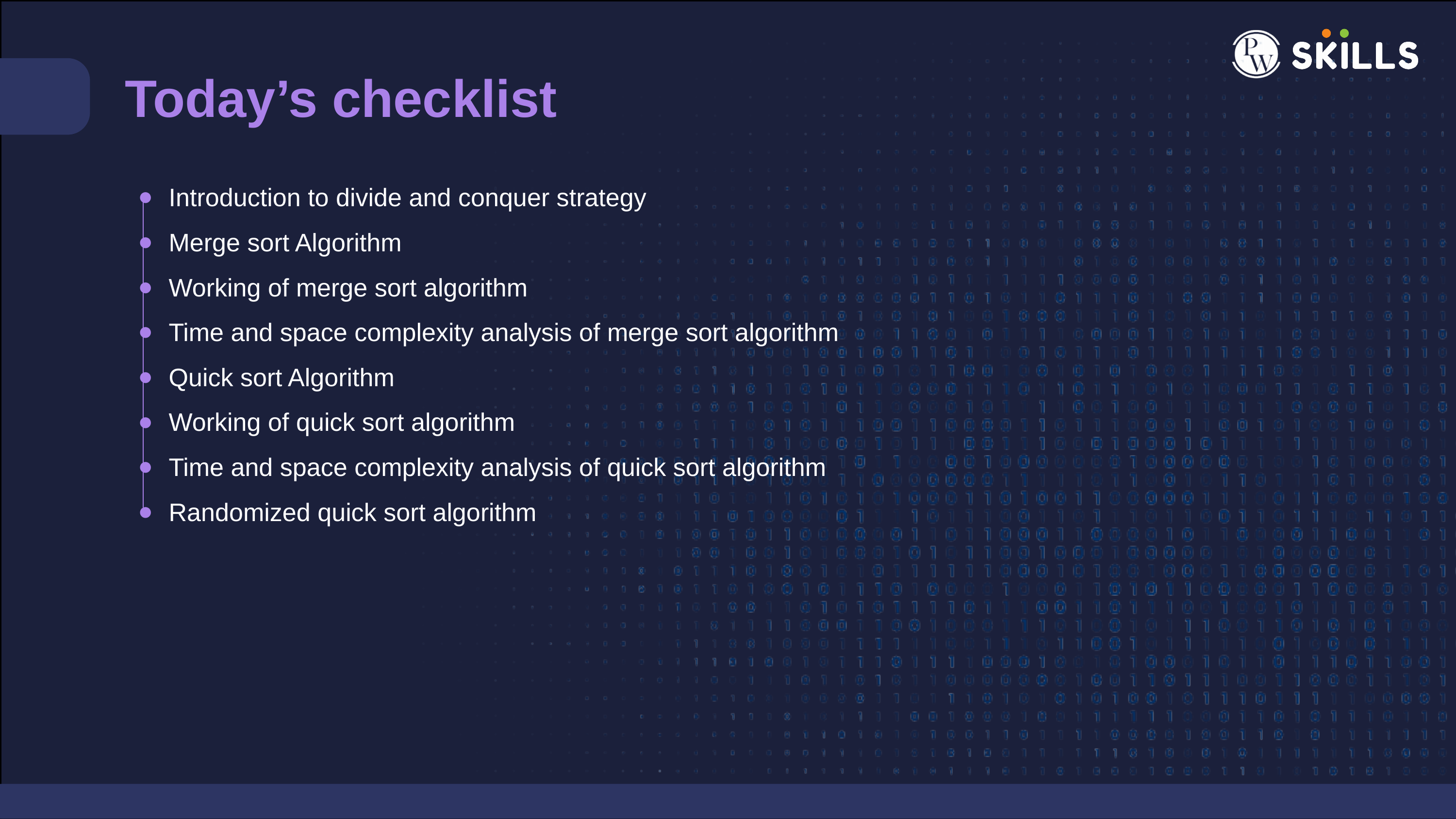

Today’s checklist
Introduction to divide and conquer strategy
Merge sort Algorithm
Working of merge sort algorithm
Time and space complexity analysis of merge sort algorithm
Quick sort Algorithm
Working of quick sort algorithm
Time and space complexity analysis of quick sort algorithm
Randomized quick sort algorithm